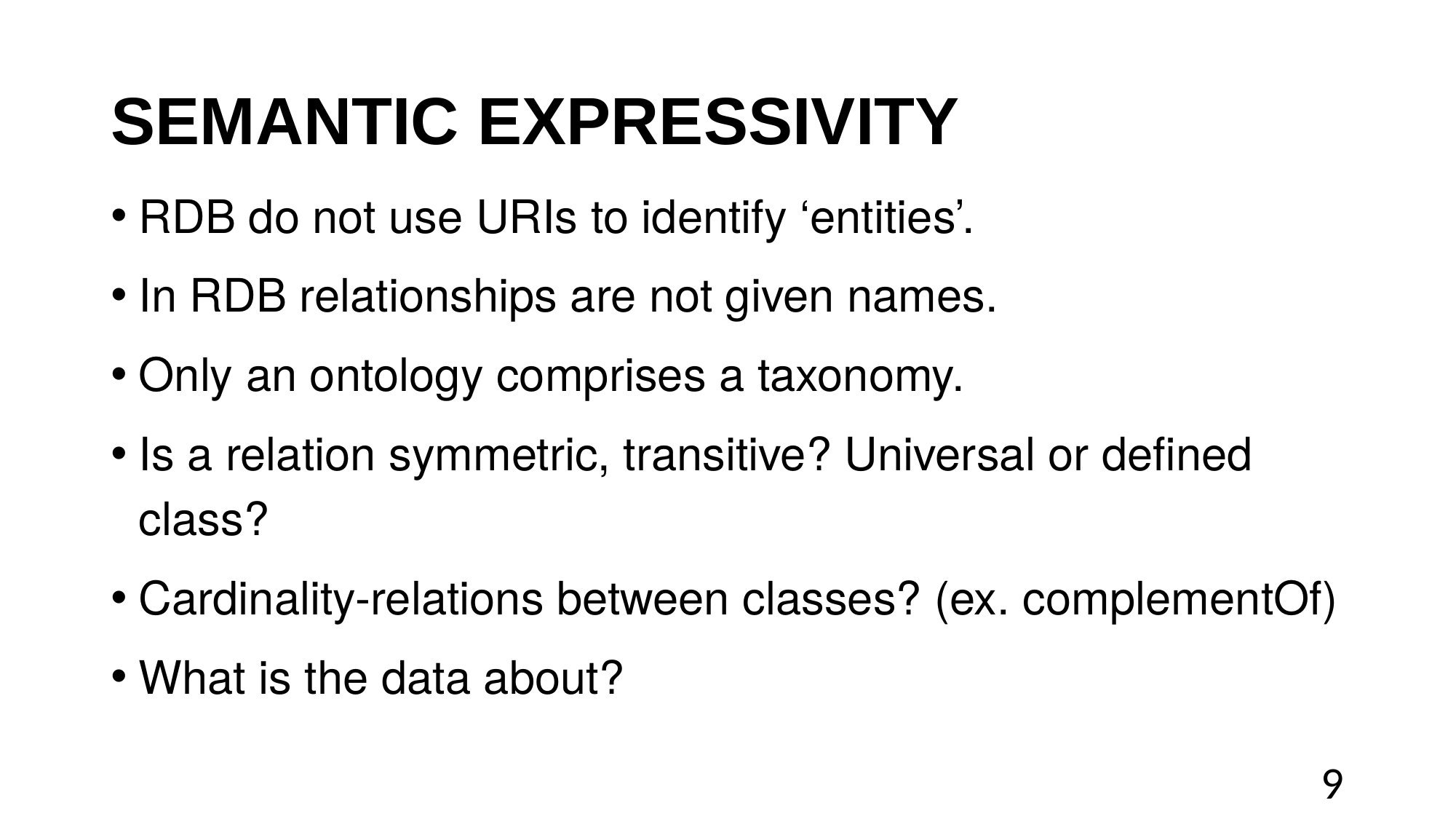

# SEMANTIC EXPRESSIVITY
RDB do not use URIs to identify ‘entities’.
In RDB relationships are not given names.
Only an ontology comprises a taxonomy.
Is a relation symmetric, transitive? Universal or defined class?
Cardinality-relations between classes? (ex. complementOf)
What is the data about?
9